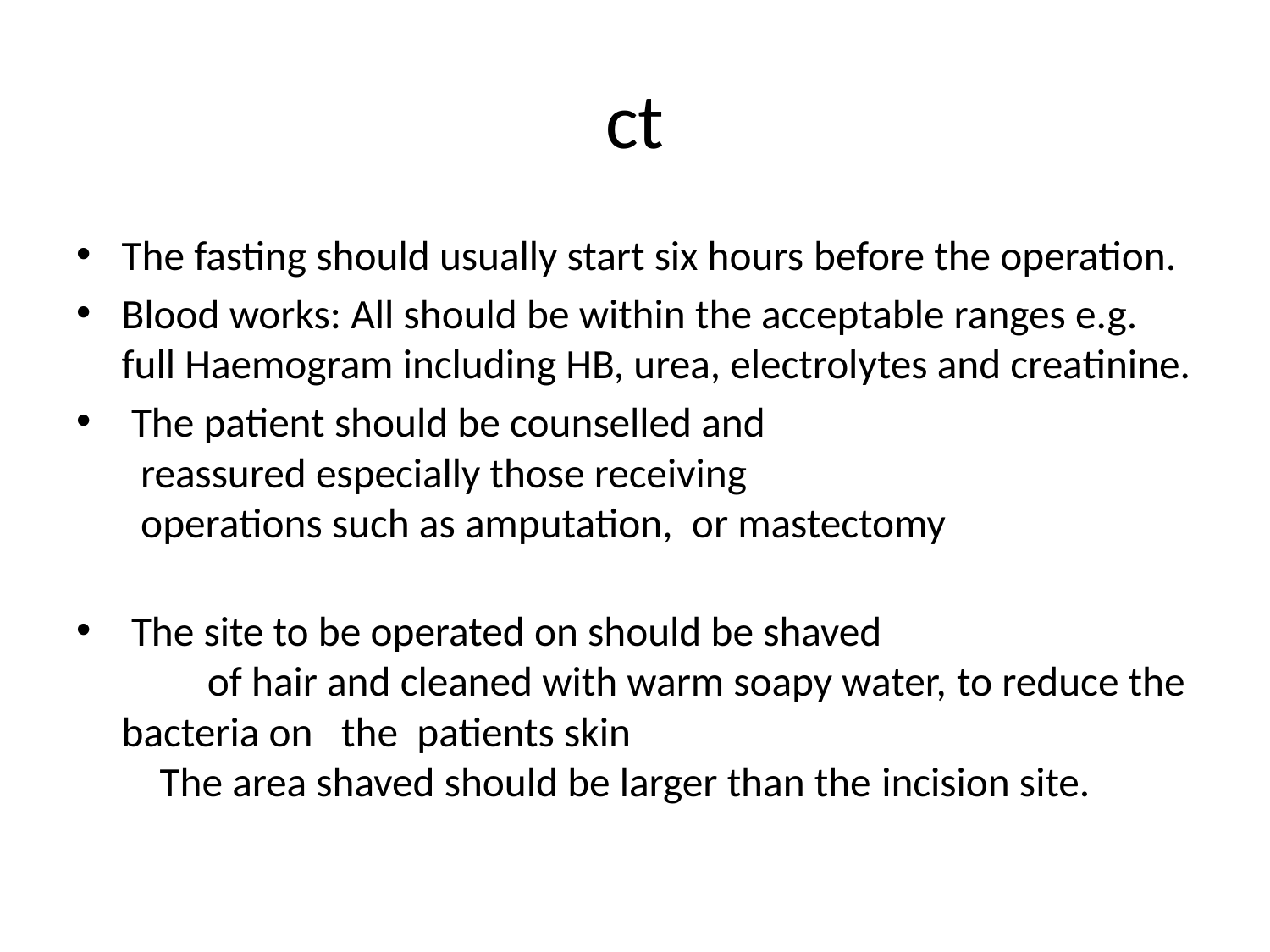

# ct
The fasting should usually start six hours before the operation.
Blood works: All should be within the acceptable ranges e.g. full Haemogram including HB, urea, electrolytes and creatinine.
 The patient should be counselled and
  reassured especially those receiving
  operations such as amputation,  or mastectomy
 The site to be operated on should be shaved
         of hair and cleaned with warm soapy water, to reduce the bacteria on   the  patients skin
    The area shaved should be larger than the incision site.